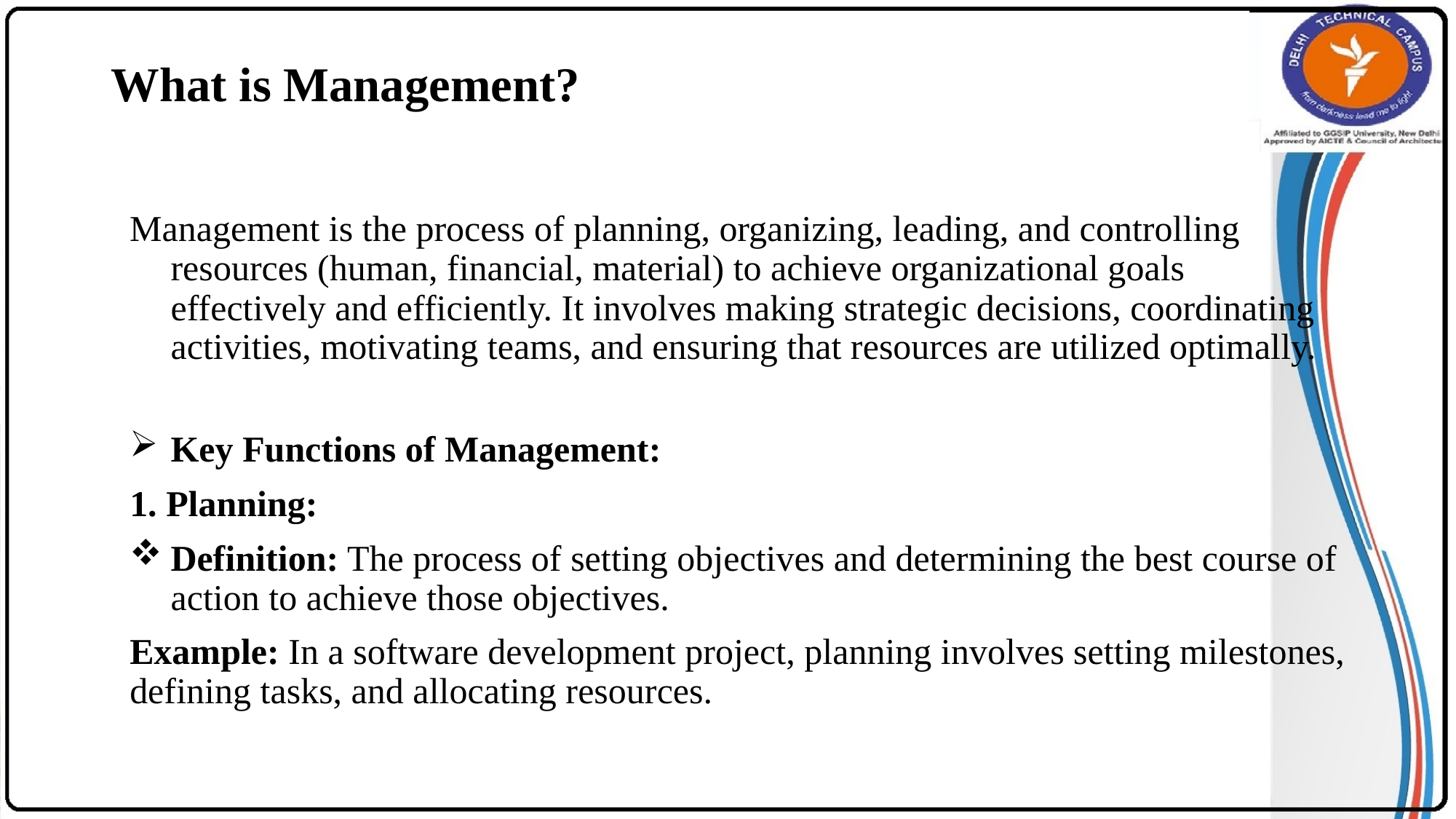

# What is Management?
Management is the process of planning, organizing, leading, and controlling resources (human, financial, material) to achieve organizational goals effectively and efficiently. It involves making strategic decisions, coordinating activities, motivating teams, and ensuring that resources are utilized optimally.

Key Functions of Management:
1. Planning:
Definition: The process of setting objectives and determining the best course of action to achieve those objectives.
Example: In a software development project, planning involves setting milestones, defining tasks, and allocating resources.